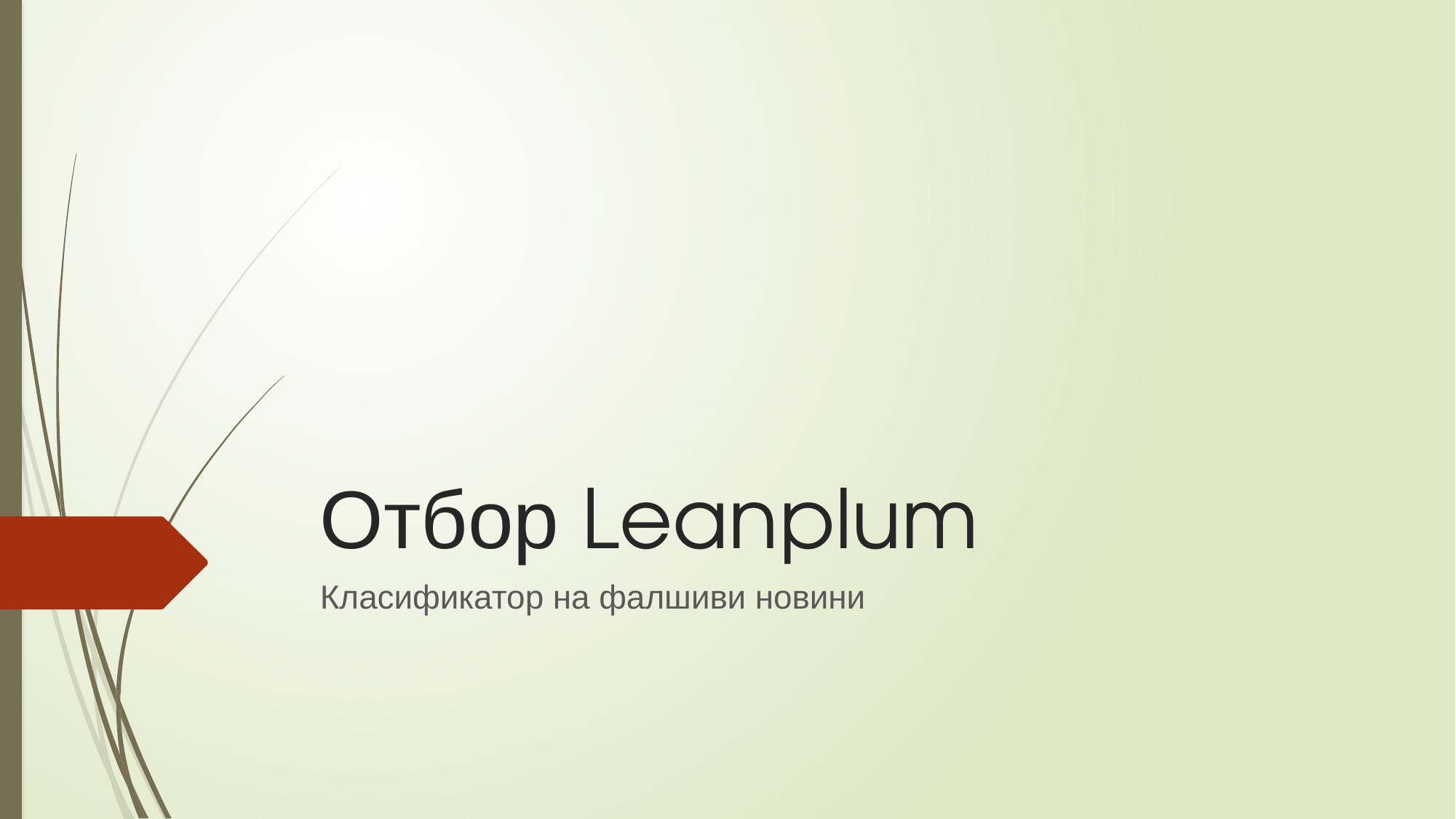

# Отбор Leanplum
Класификатор на фалшиви новини